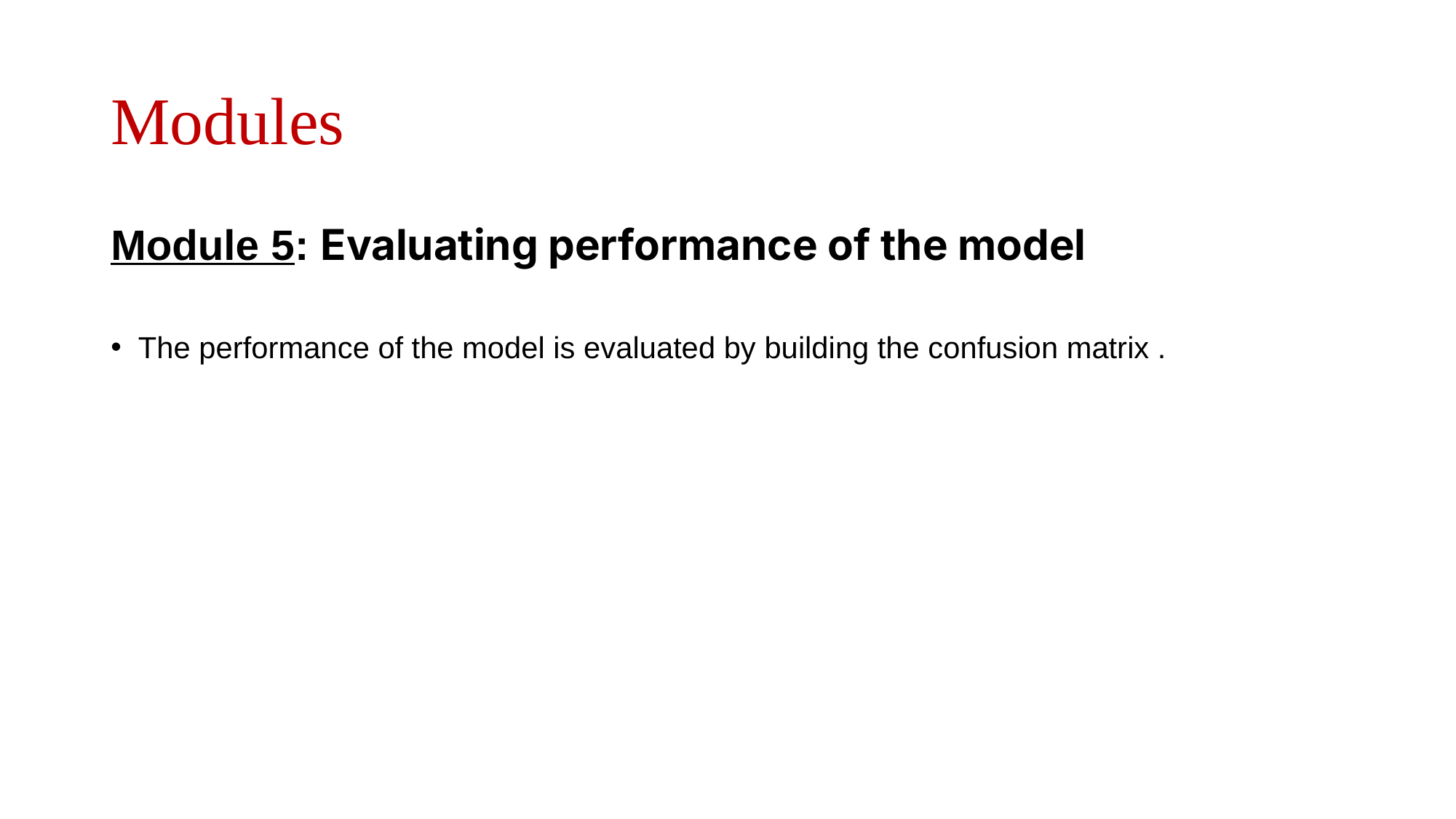

# Modules
Module 5: Evaluating performance of the model

The performance of the model is evaluated by building the confusion matrix .